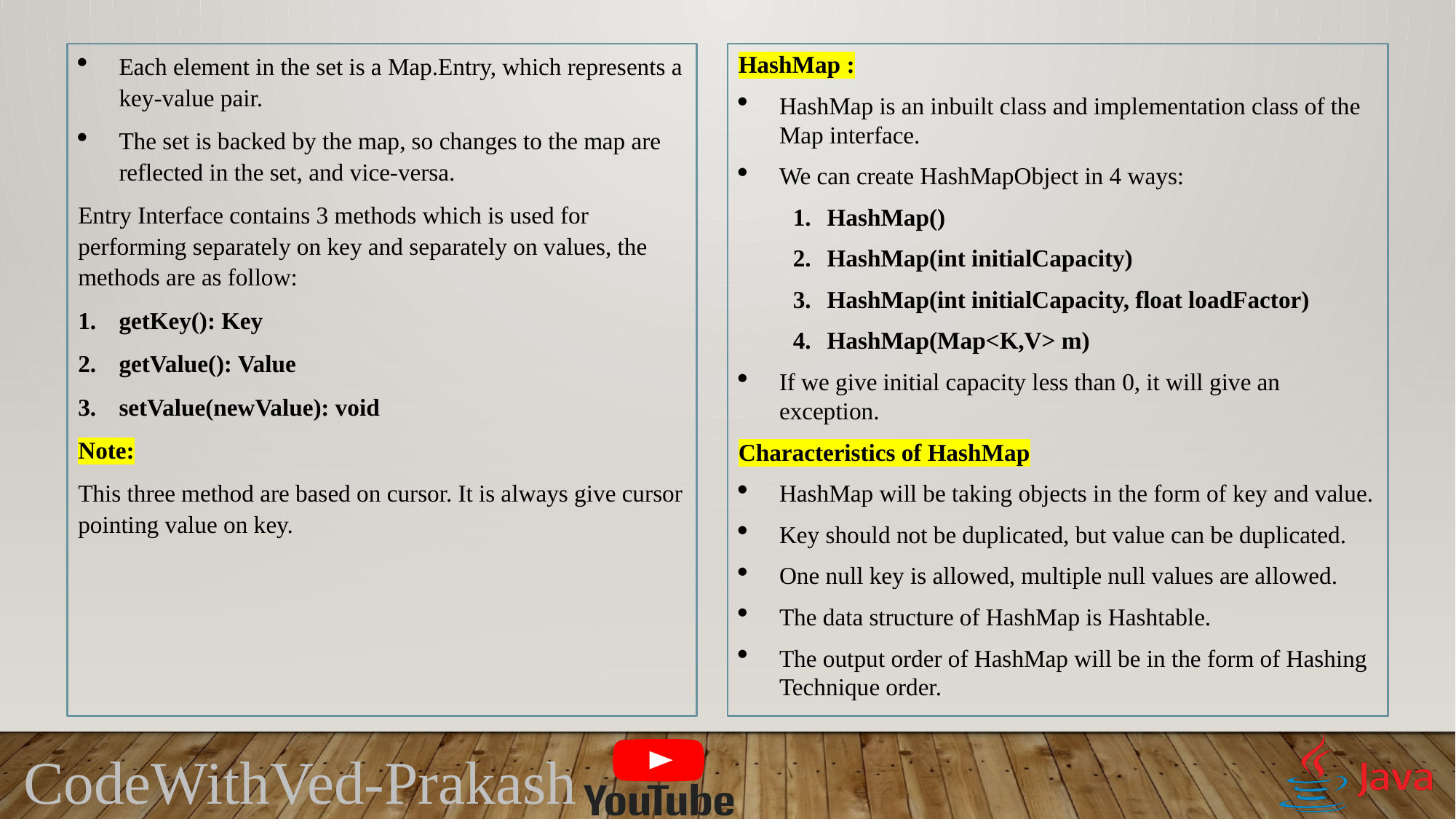

Each element in the set is a Map.Entry, which represents a key-value pair.
The set is backed by the map, so changes to the map are reflected in the set, and vice-versa.
Entry Interface contains 3 methods which is used for performing separately on key and separately on values, the methods are as follow:
getKey(): Key
getValue(): Value
setValue(newValue): void
Note:
This three method are based on cursor. It is always give cursor pointing value on key.

HashMap :
HashMap is an inbuilt class and implementation class of the Map interface.
We can create HashMapObject in 4 ways:
HashMap()
HashMap(int initialCapacity)
HashMap(int initialCapacity, float loadFactor)
HashMap(Map<K,V> m)
If we give initial capacity less than 0, it will give an exception.
Characteristics of HashMap
HashMap will be taking objects in the form of key and value.
Key should not be duplicated, but value can be duplicated.
One null key is allowed, multiple null values are allowed.
The data structure of HashMap is Hashtable.
The output order of HashMap will be in the form of Hashing Technique order.